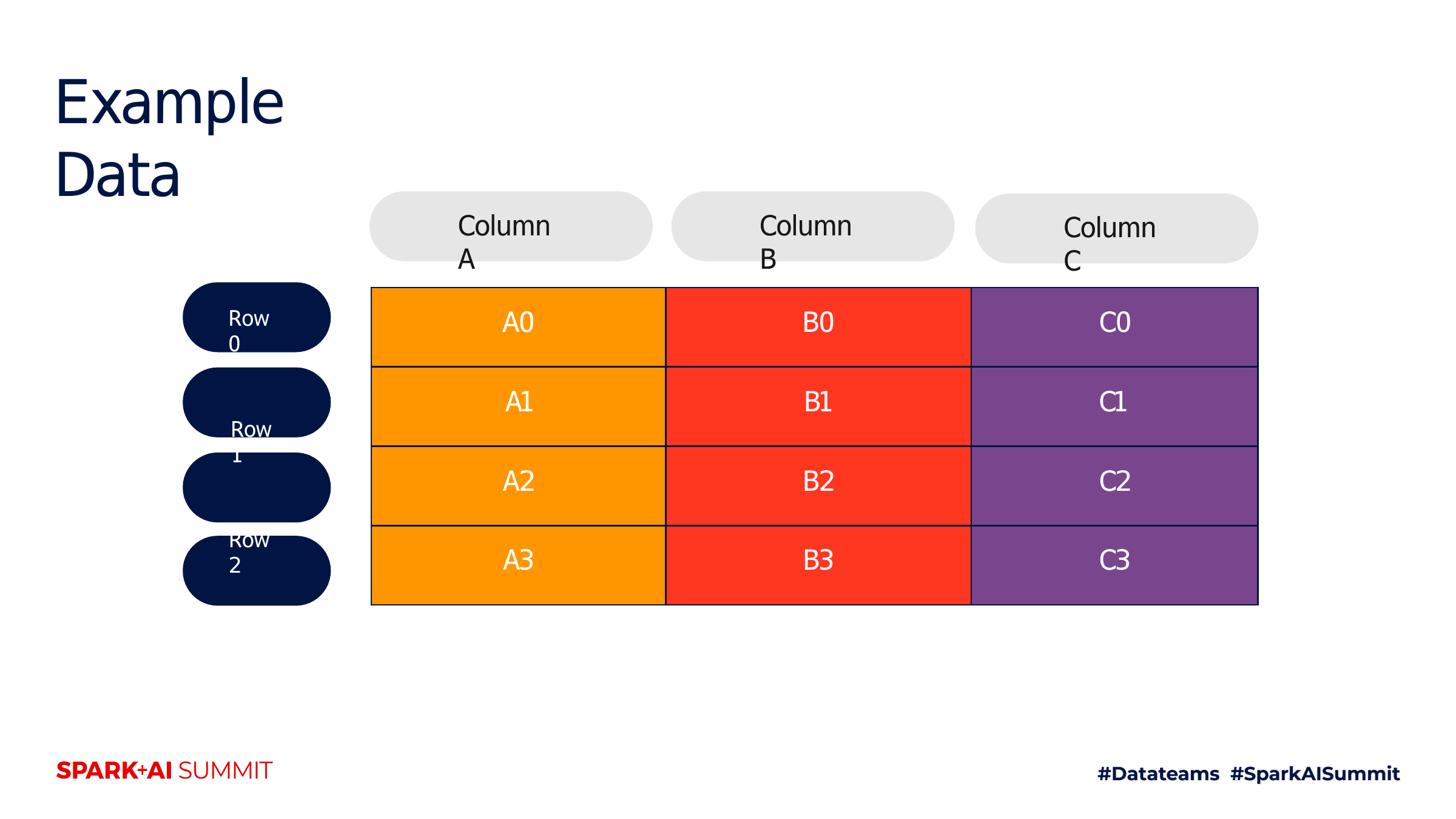

# Example Data

Column A
Column B
Column C

| A0 | B0 | C0 |
| --- | --- | --- |
| A1 | B1 | C1 |
| A2 | B2 | C2 |
| A3 | B3 | C3 |
Row 0

Row 1

Row 2

Row 3